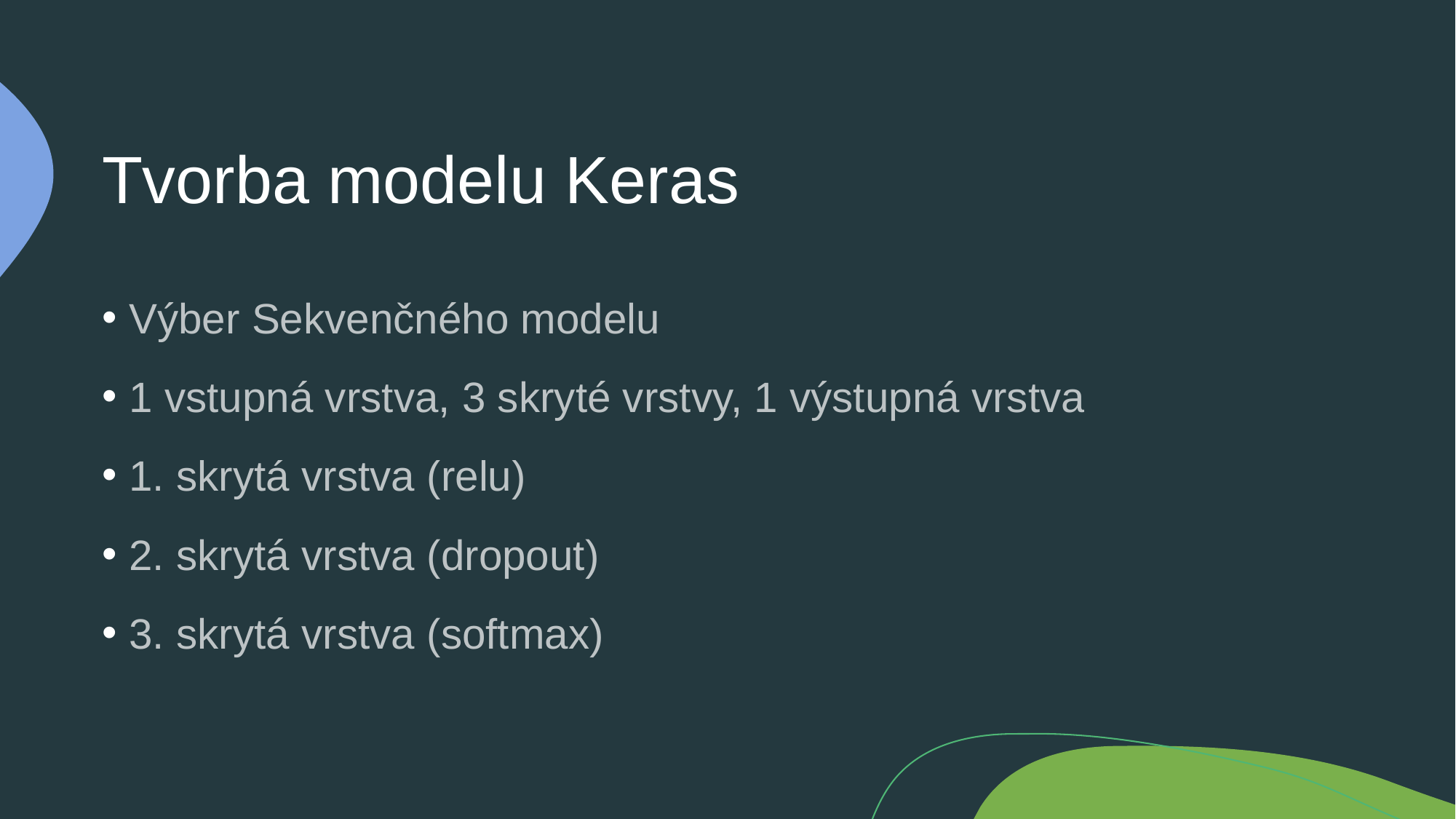

# Tvorba modelu Keras
Výber Sekvenčného modelu
1 vstupná vrstva, 3 skryté vrstvy, 1 výstupná vrstva
1. skrytá vrstva (relu)
2. skrytá vrstva (dropout)
3. skrytá vrstva (softmax)